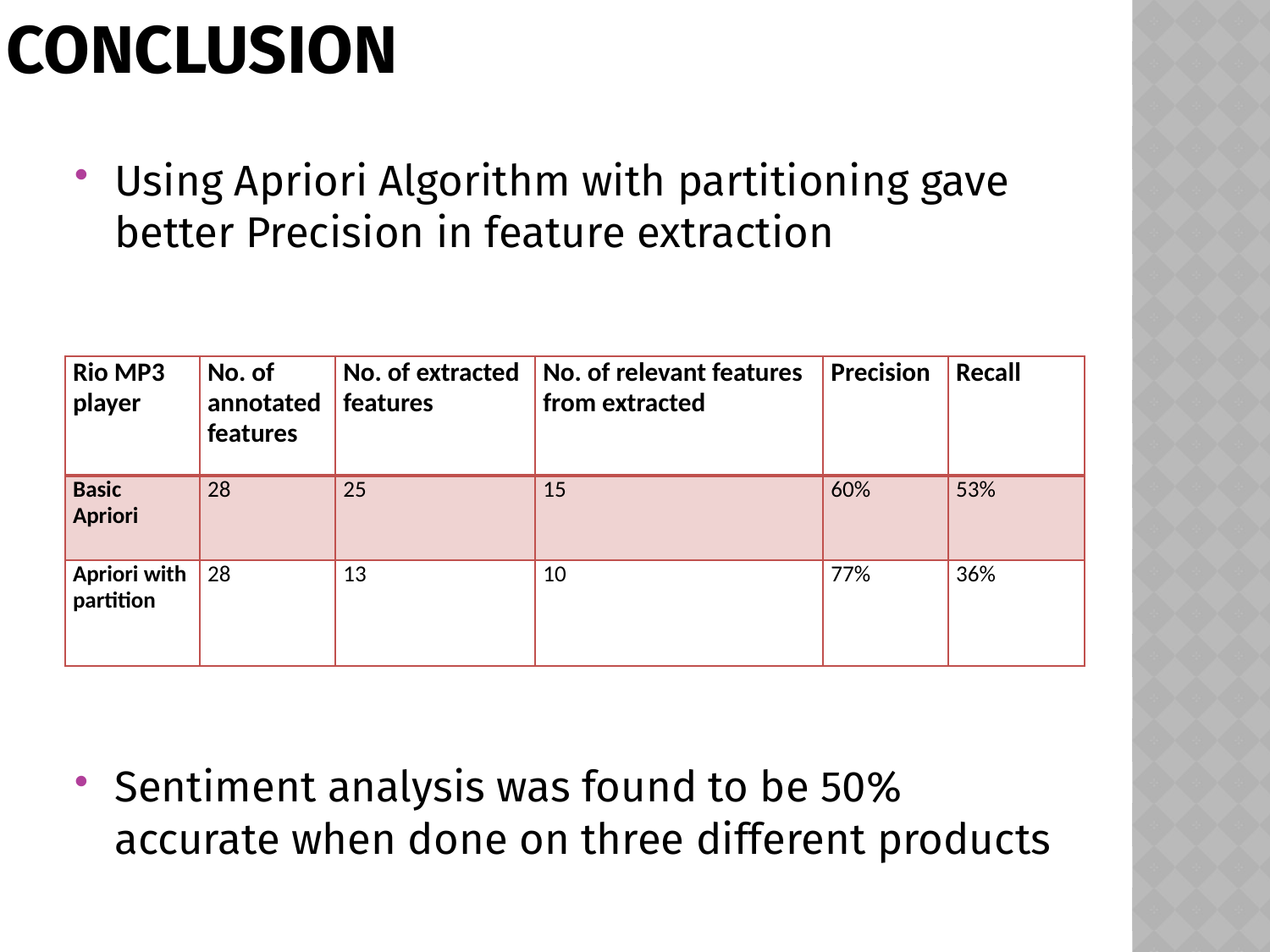

# conclusion

Using Apriori Algorithm with partitioning gave better Precision in feature extraction

Sentiment analysis was found to be 50% accurate when done on three different products

| Rio MP3 player | No. of annotated features | No. of extracted features | No. of relevant features from extracted | Precision | Recall |
| --- | --- | --- | --- | --- | --- |
| Basic Apriori | 28 | 25 | 15 | 60% | 53% |
| Apriori with partition | 28 | 13 | 10 | 77% | 36% |